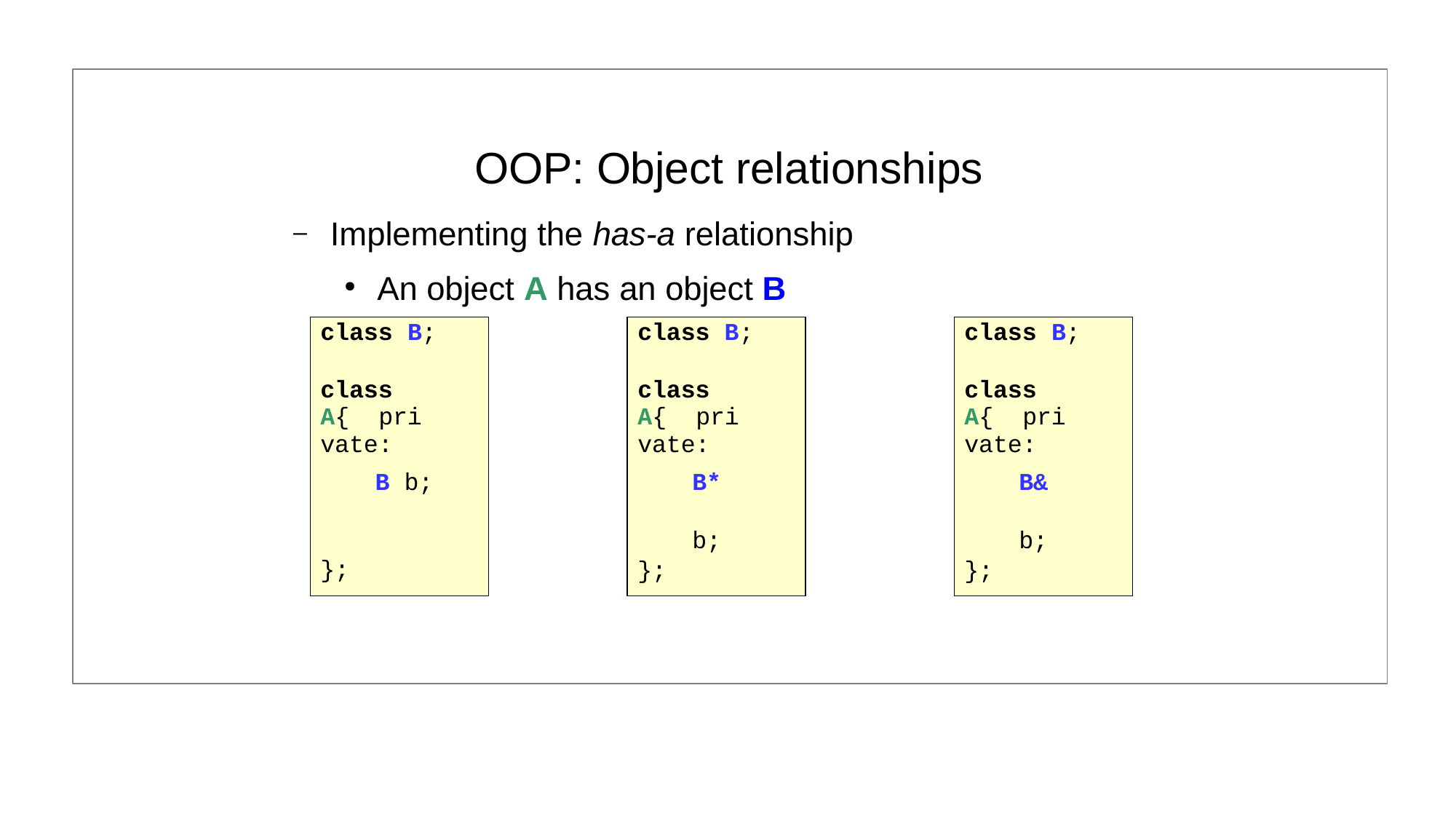

# OOP: Object relationships
Implementing the has-a relationship
An object A has an object B
| class B; class A{ private: |  | class B; class A{ private: |  | class B; class A{ private: |
| --- | --- | --- | --- | --- |
| B b; |  | B\* b; |  | B& b; |
| }; |  | }; |  | }; |